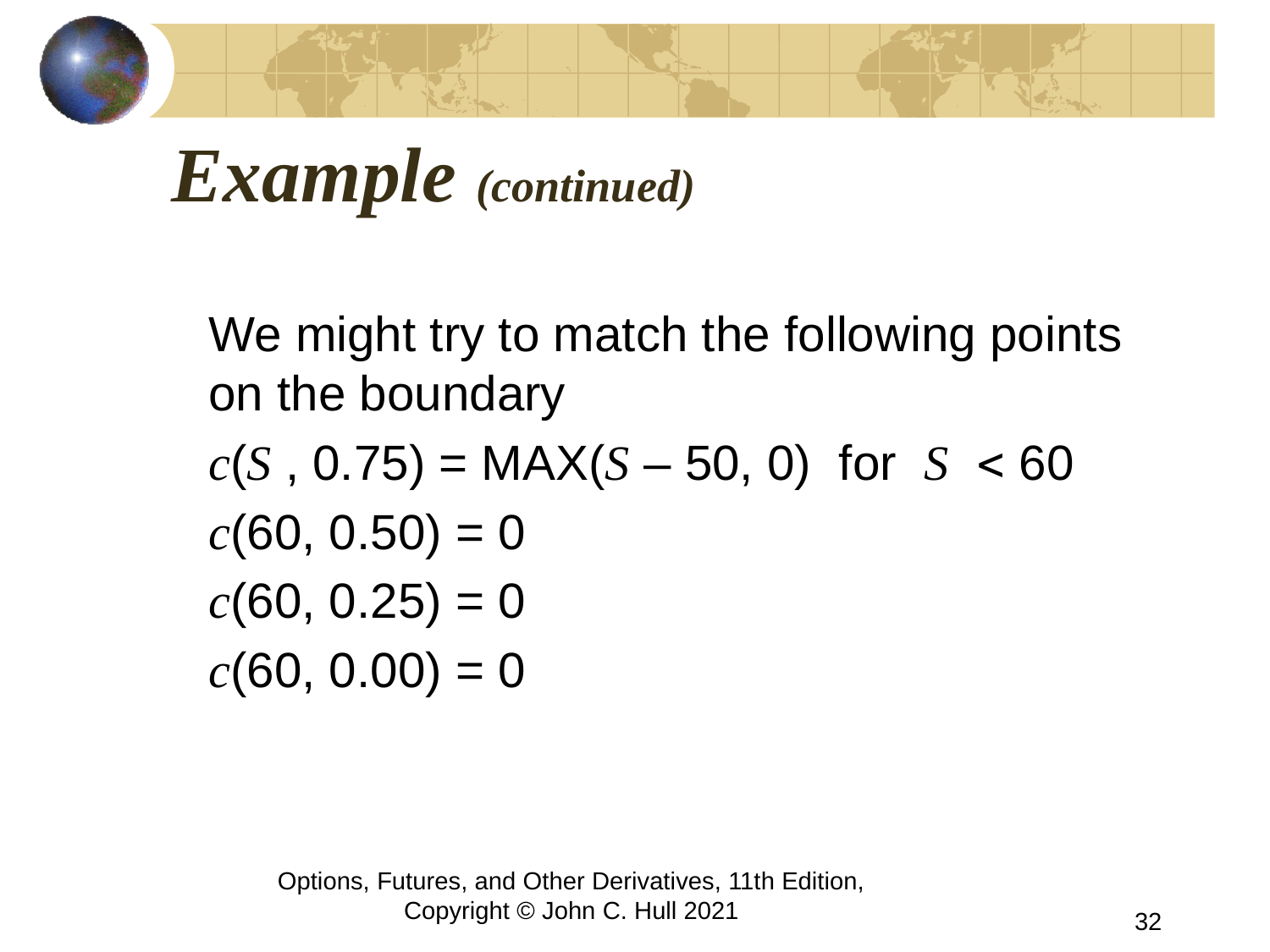

# Example (continued)
	We might try to match the following points on the boundary
	c(S , 0.75) = MAX(S – 50, 0)  for  S  < 60
	c(60, 0.50) = 0
 	c(60, 0.25) = 0
 	c(60, 0.00) = 0
Options, Futures, and Other Derivatives, 11th Edition, Copyright © John C. Hull 2021
32